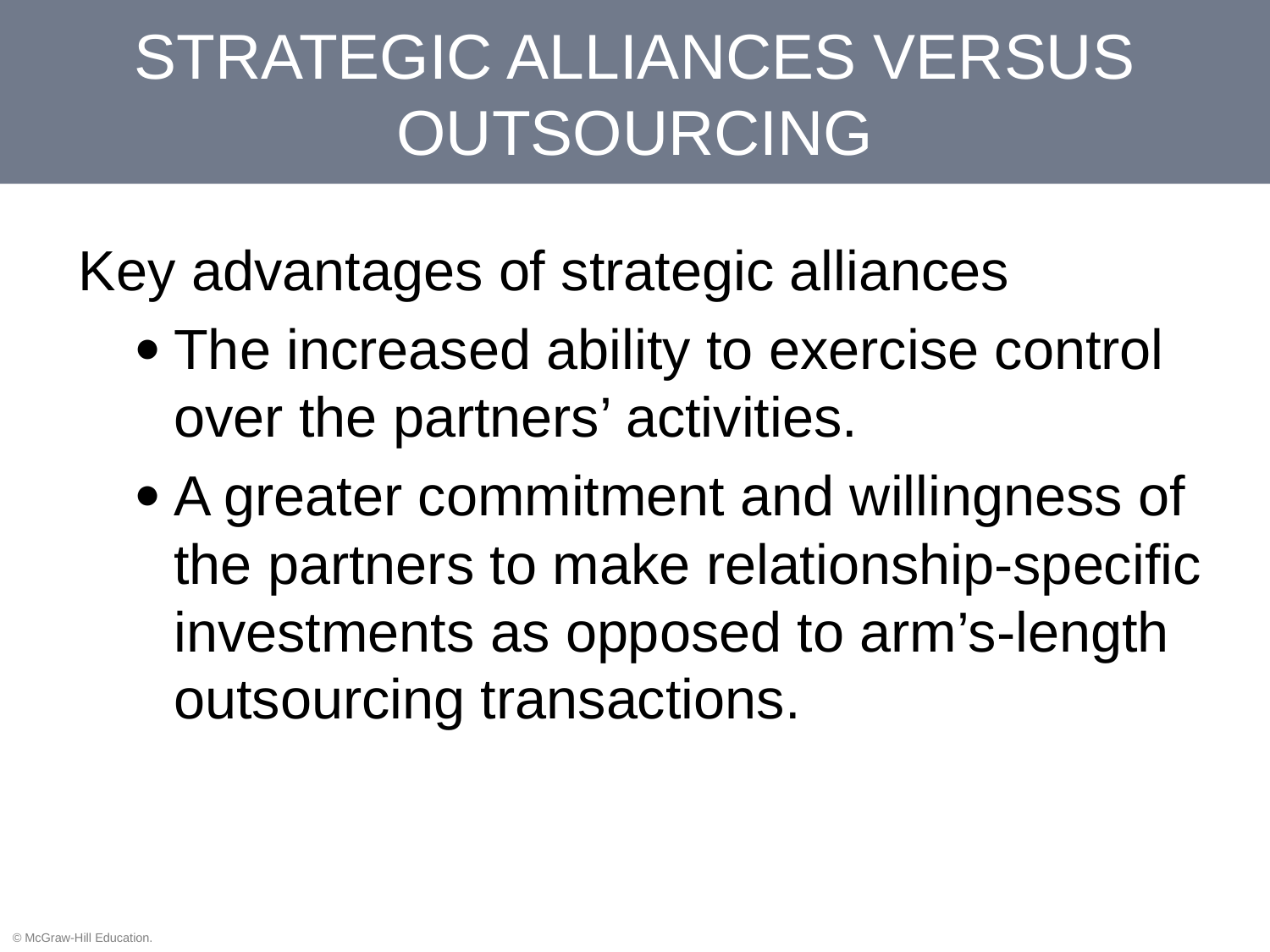

# STRATEGIC ALLIANCES VERSUS OUTSOURCING
Key advantages of strategic alliances
The increased ability to exercise control over the partners’ activities.
A greater commitment and willingness of the partners to make relationship-specific investments as opposed to arm’s-length outsourcing transactions.